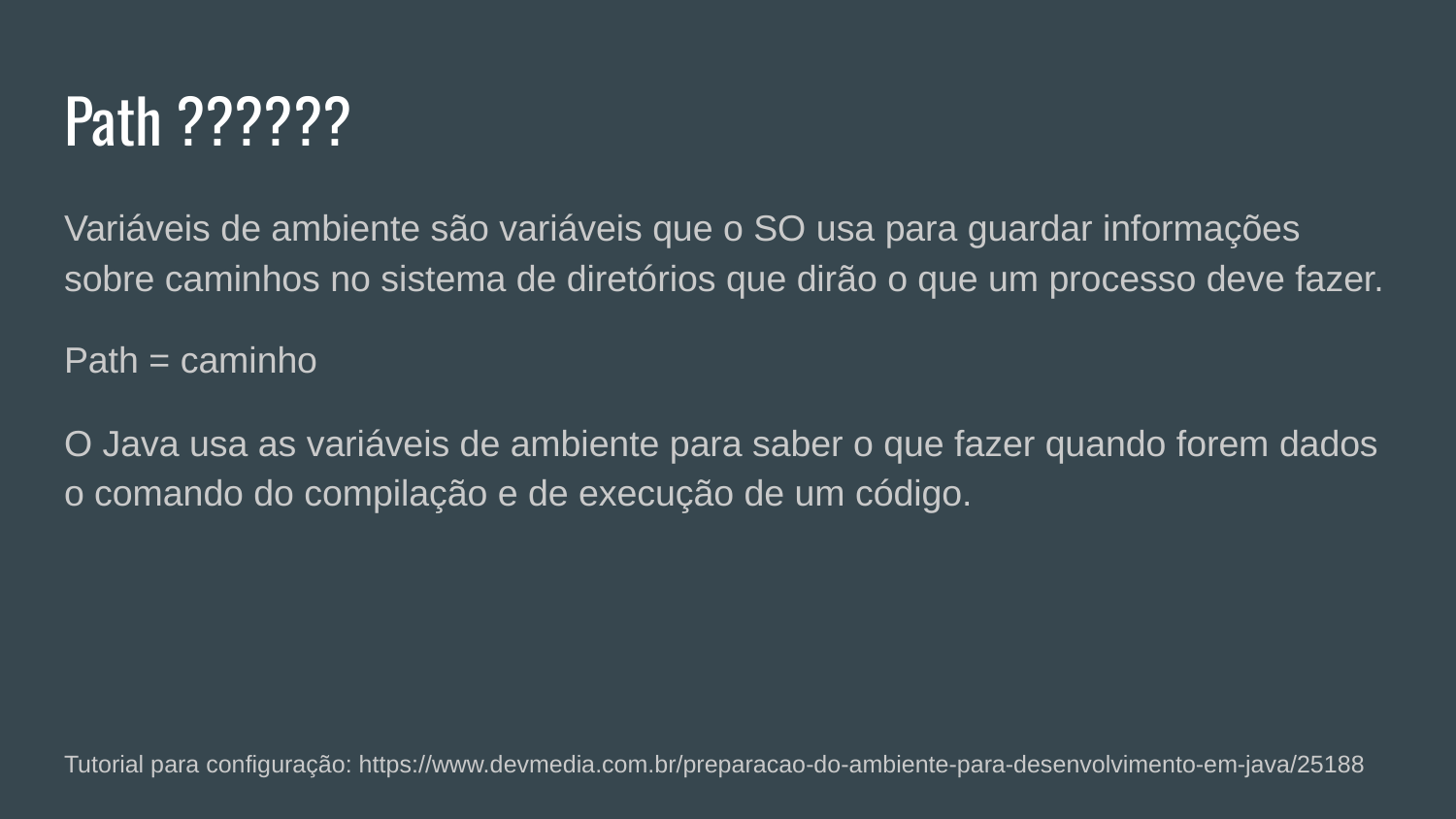

# Path ??????
Variáveis de ambiente são variáveis que o SO usa para guardar informações sobre caminhos no sistema de diretórios que dirão o que um processo deve fazer.
Path = caminho
O Java usa as variáveis de ambiente para saber o que fazer quando forem dados o comando do compilação e de execução de um código.

Tutorial para configuração: https://www.devmedia.com.br/preparacao-do-ambiente-para-desenvolvimento-em-java/25188